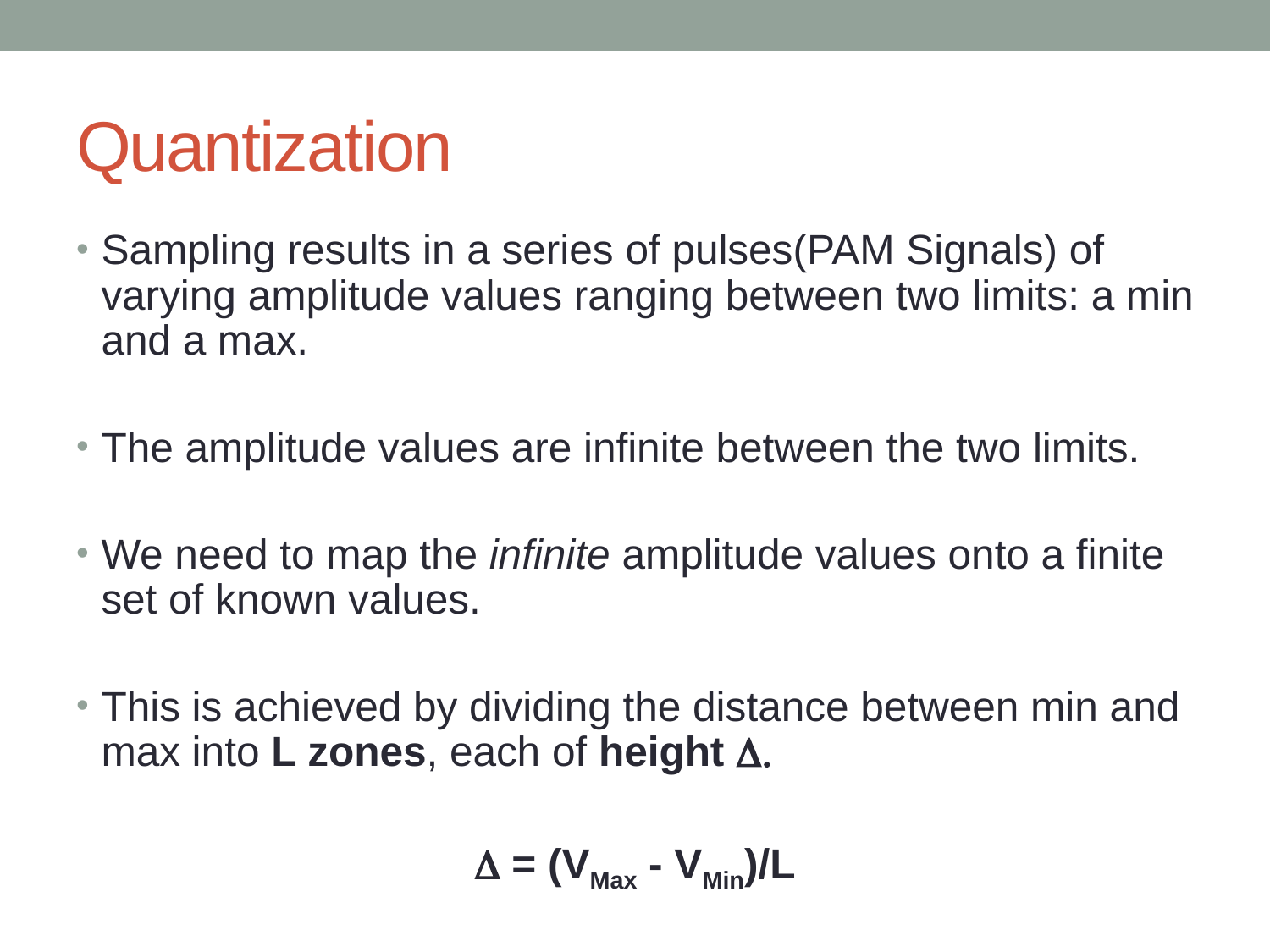

# Quantization
Sampling results in a series of pulses(PAM Signals) of varying amplitude values ranging between two limits: a min and a max.

The amplitude values are infinite between the two limits.

We need to map the infinite amplitude values onto a finite set of known values.

This is achieved by dividing the distance between min and max into L zones, each of height Δ.

Δ = (VMax - VMin)/L